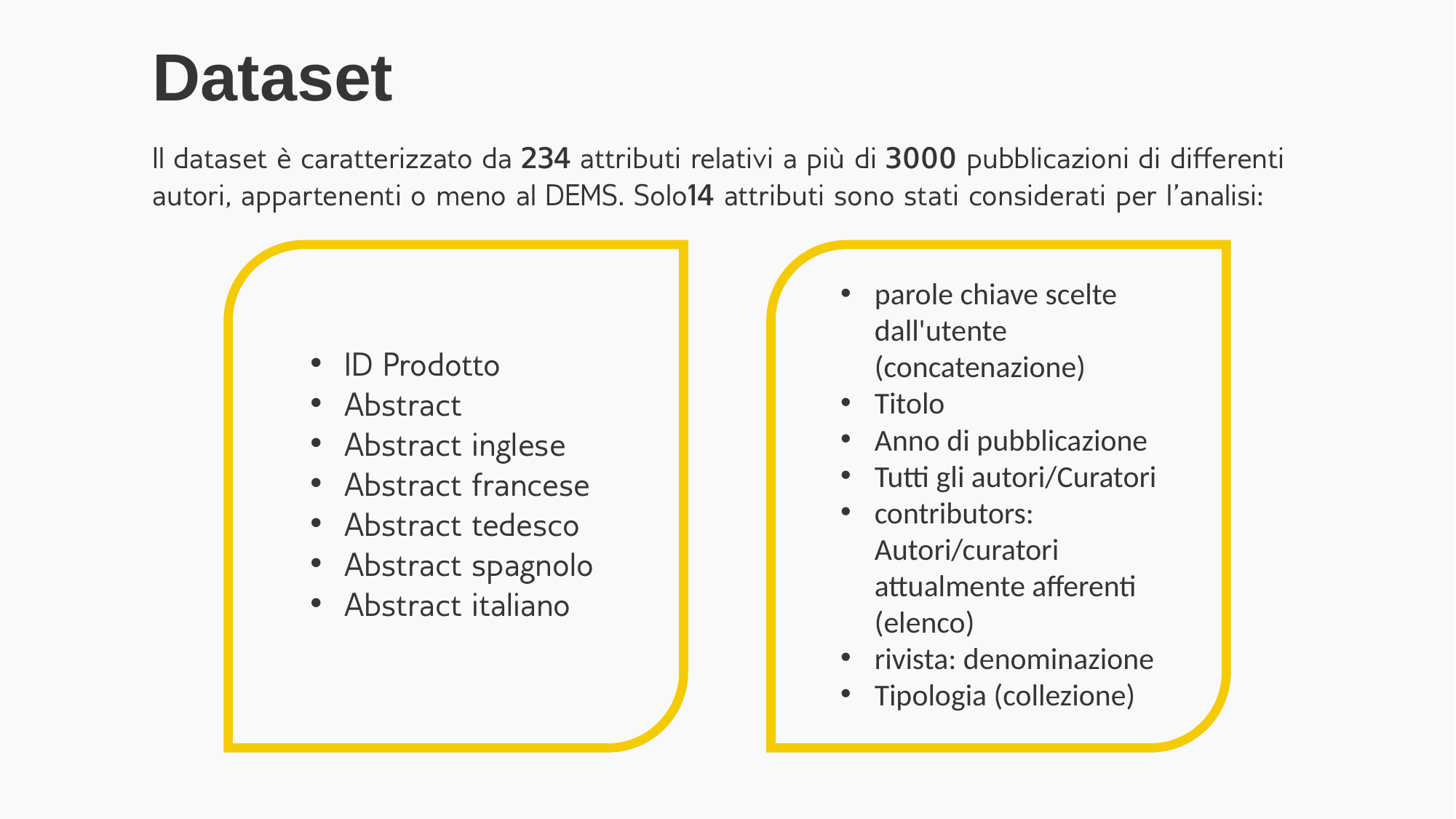

# Dataset
Il dataset è caratterizzato da 234 attributi relativi a più di 3000 pubblicazioni di differenti autori, appartenenti o meno al DEMS. Solo14 attributi sono stati considerati per l’analisi:

parole chiave scelte dall'utente (concatenazione)
Titolo
Anno di pubblicazione
Tutti gli autori/Curatori
contributors: Autori/curatori attualmente afferenti (elenco)
rivista: denominazione
Tipologia (collezione)
ID Prodotto
Abstract
Abstract inglese
Abstract francese
Abstract tedesco
Abstract spagnolo
Abstract italiano